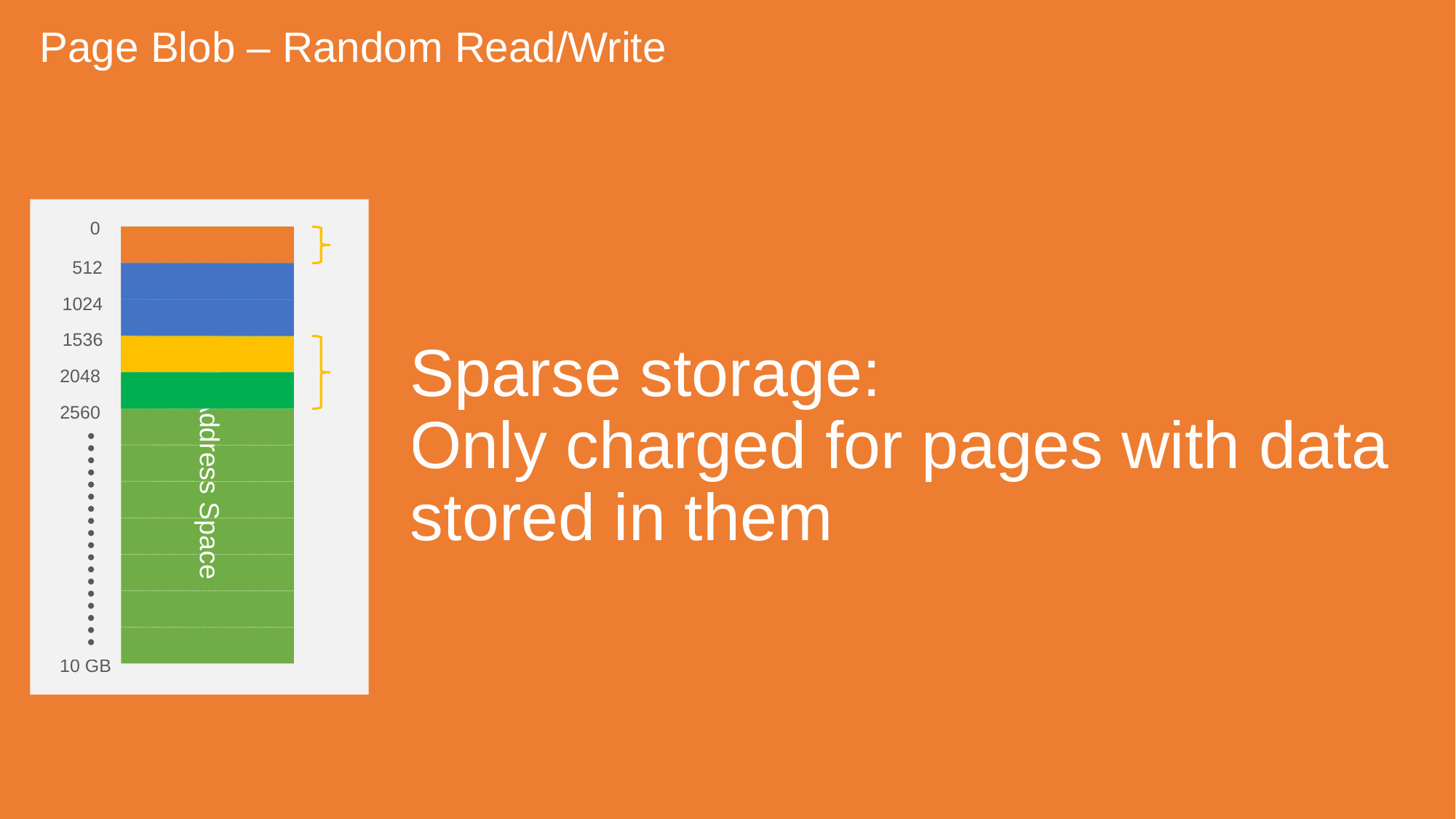

Page Blob – Random Read/Write

0

512

1024

Sparse storage:
Only charged for pages with data stored in them
1536
2048

2560
10 GB Address Space
10 GB